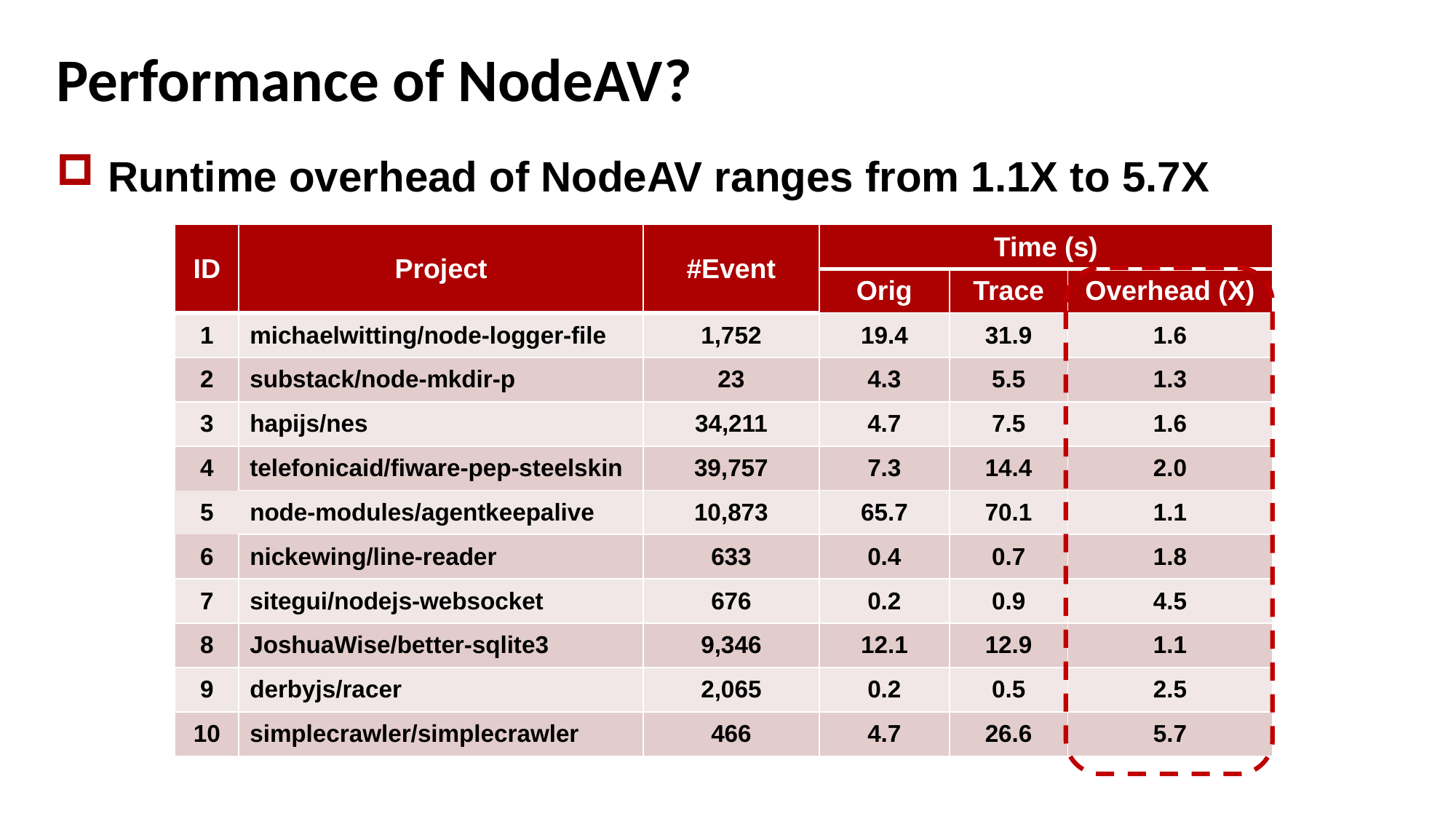

# Performance of NodeAV?
Runtime overhead of NodeAV ranges from 1.1X to 5.7X
| ID | Project | #Event | Time (s) |  |  |
| --- | --- | --- | --- | --- | --- |
|  |  |  | Orig | Trace | Overhead (X) |
| 1 | michaelwitting/node-logger-file | 1,752 | 19.4 | 31.9 | 1.6 |
| 2 | substack/node-mkdir-p | 23 | 4.3 | 5.5 | 1.3 |
| 3 | hapijs/nes | 34,211 | 4.7 | 7.5 | 1.6 |
| 4 | telefonicaid/fiware-pep-steelskin | 39,757 | 7.3 | 14.4 | 2.0 |
| 5 | node-modules/agentkeepalive | 10,873 | 65.7 | 70.1 | 1.1 |
| 6 | nickewing/line-reader | 633 | 0.4 | 0.7 | 1.8 |
| 7 | sitegui/nodejs-websocket | 676 | 0.2 | 0.9 | 4.5 |
| 8 | JoshuaWise/better-sqlite3 | 9,346 | 12.1 | 12.9 | 1.1 |
| 9 | derbyjs/racer | 2,065 | 0.2 | 0.5 | 2.5 |
| 10 | simplecrawler/simplecrawler | 466 | 4.7 | 26.6 | 5.7 |